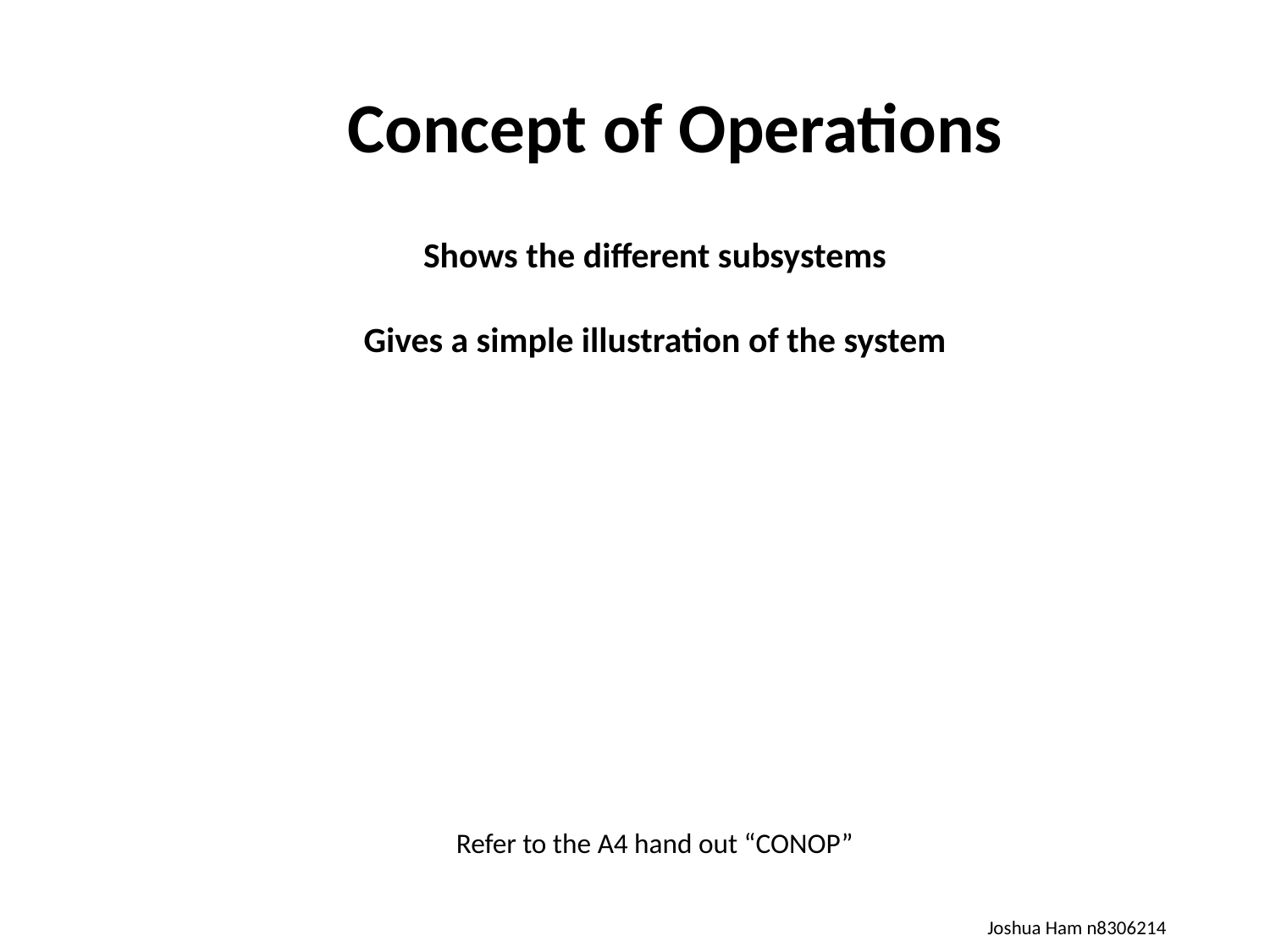

Concept of Operations
Shows the different subsystems

Gives a simple illustration of the system

Refer to the A4 hand out “CONOP”
Joshua Ham n8306214